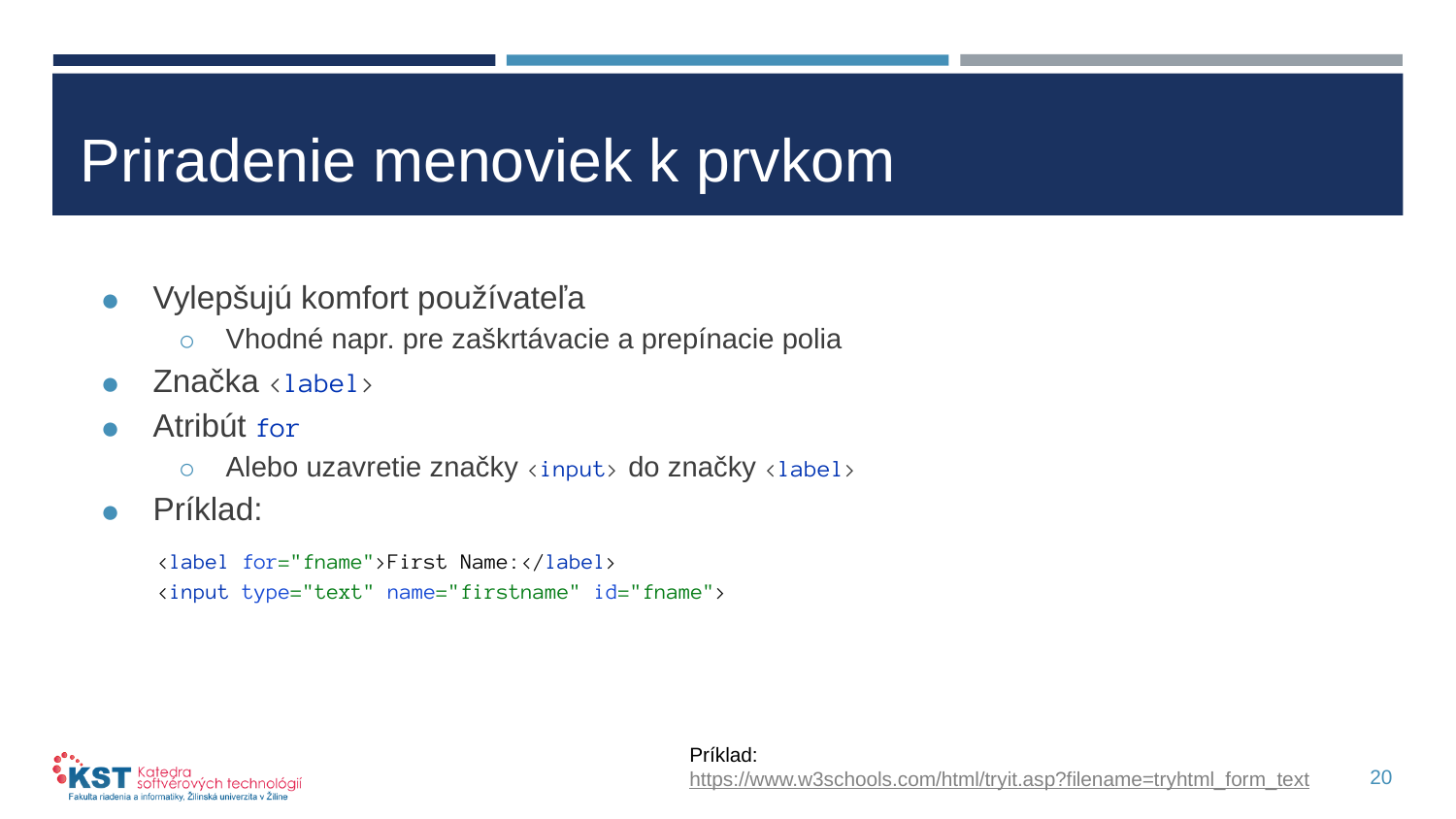

# Priradenie menoviek k prvkom
Vylepšujú komfort používateľa
Vhodné napr. pre zaškrtávacie a prepínacie polia
Značka <label>
Atribút for
Alebo uzavretie značky <input> do značky <label>
Príklad:
<label for="fname">First Name:</label>
<input type="text" name="firstname" id="fname">
Príklad: https://www.w3schools.com/html/tryit.asp?filename=tryhtml_form_text
20